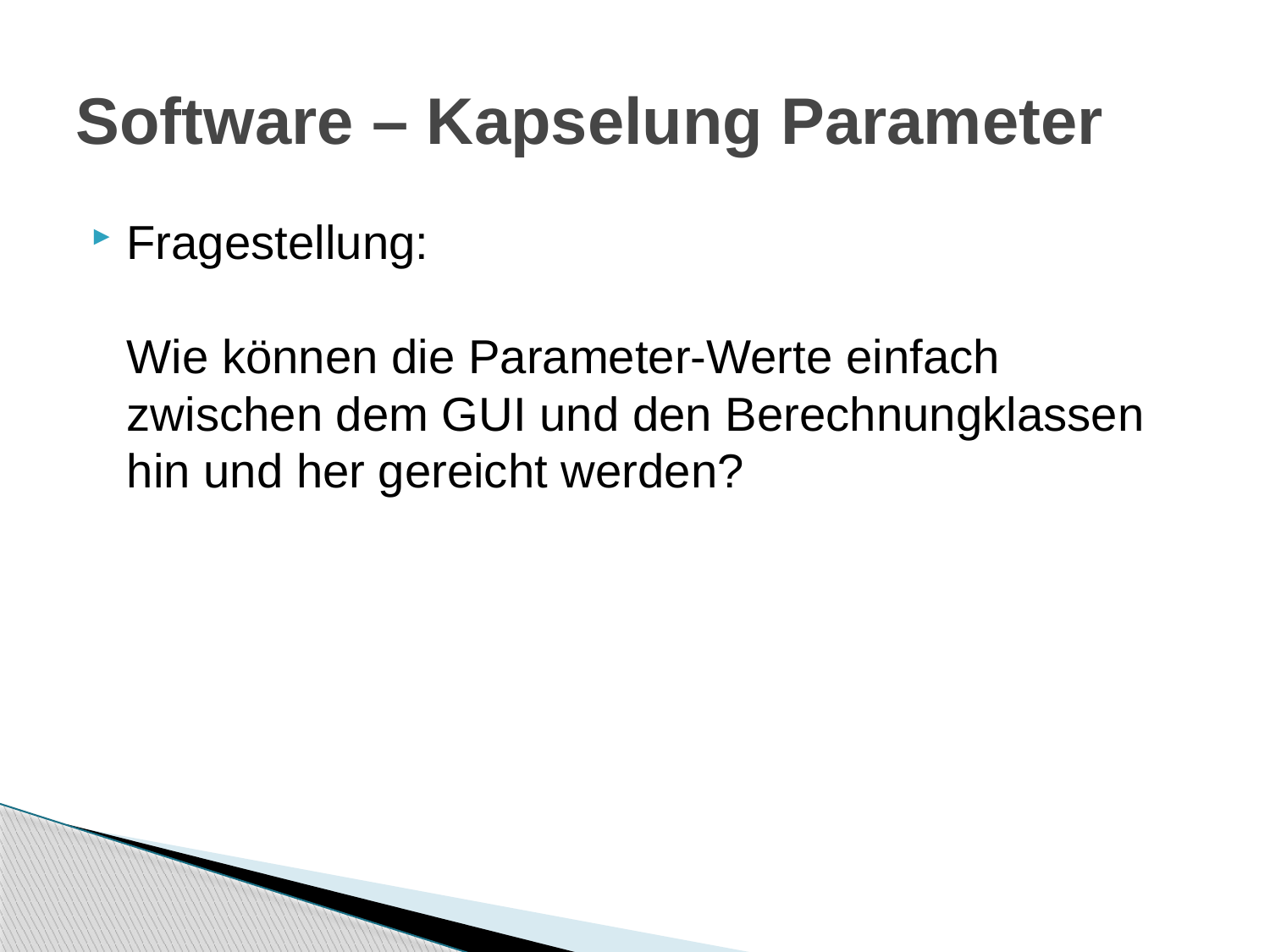

# Software – Kapselung Parameter
Fragestellung:
Wie können die Parameter-Werte einfach zwischen dem GUI und den Berechnungklassen hin und her gereicht werden?